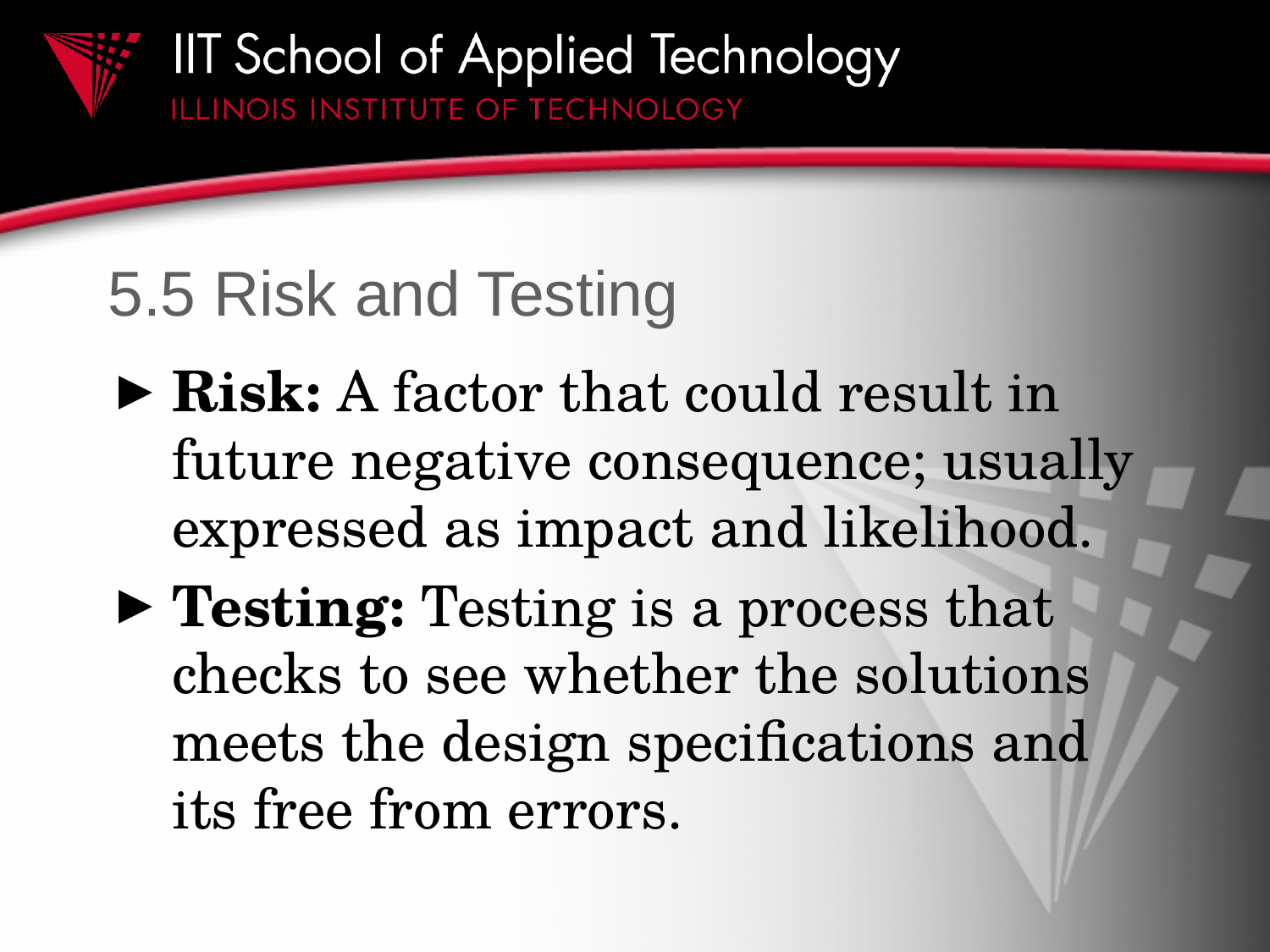

# 5.5 Risk and Testing
Risk: A factor that could result in future negative consequence; usually expressed as impact and likelihood.
Testing: Testing is a process that checks to see whether the solutions meets the design specifications and its free from errors.